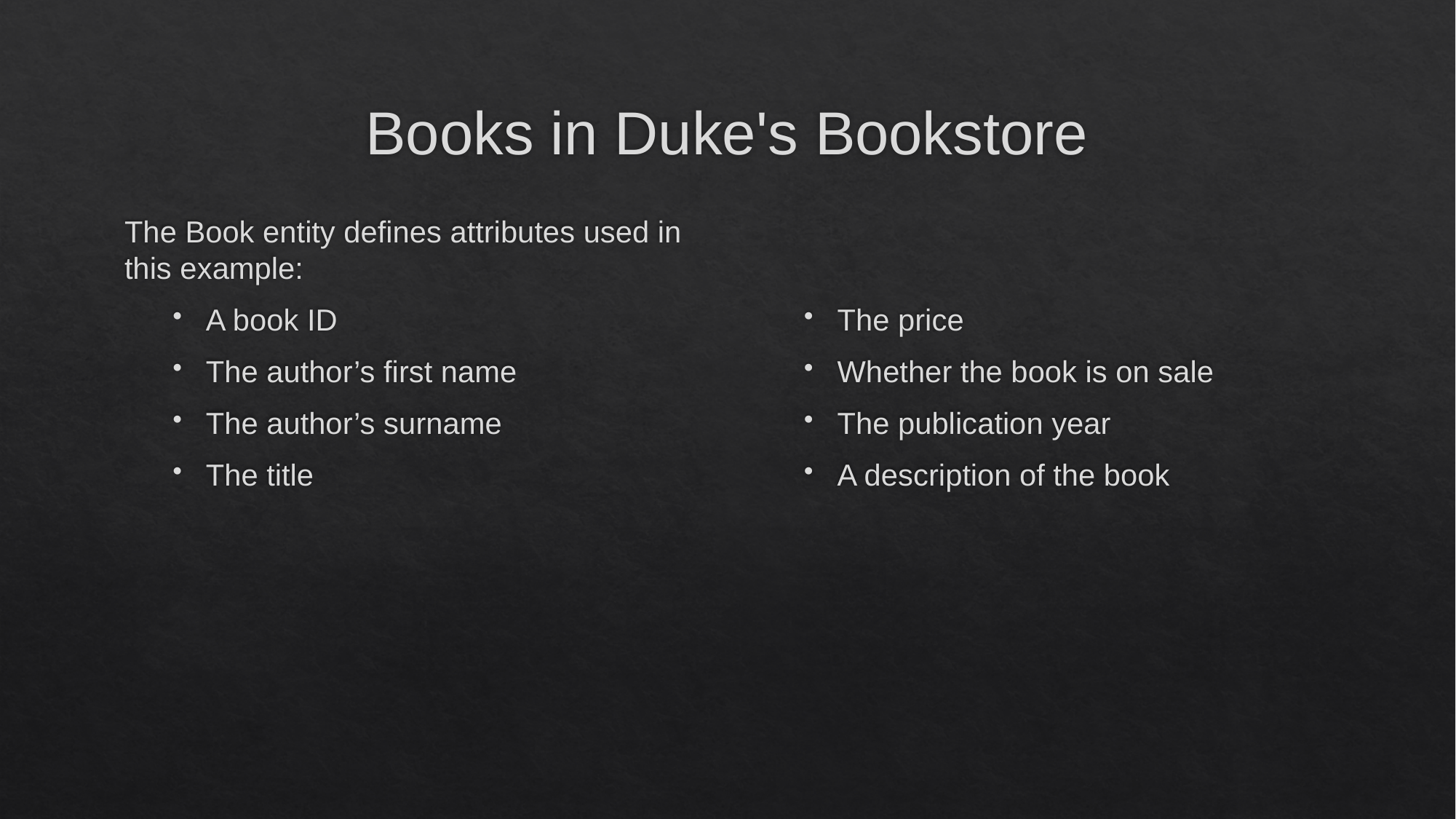

# Books in Duke's Bookstore
The Book entity defines attributes used in this example:
A book ID
The author’s first name
The author’s surname
The title

The price
Whether the book is on sale
The publication year
A description of the book